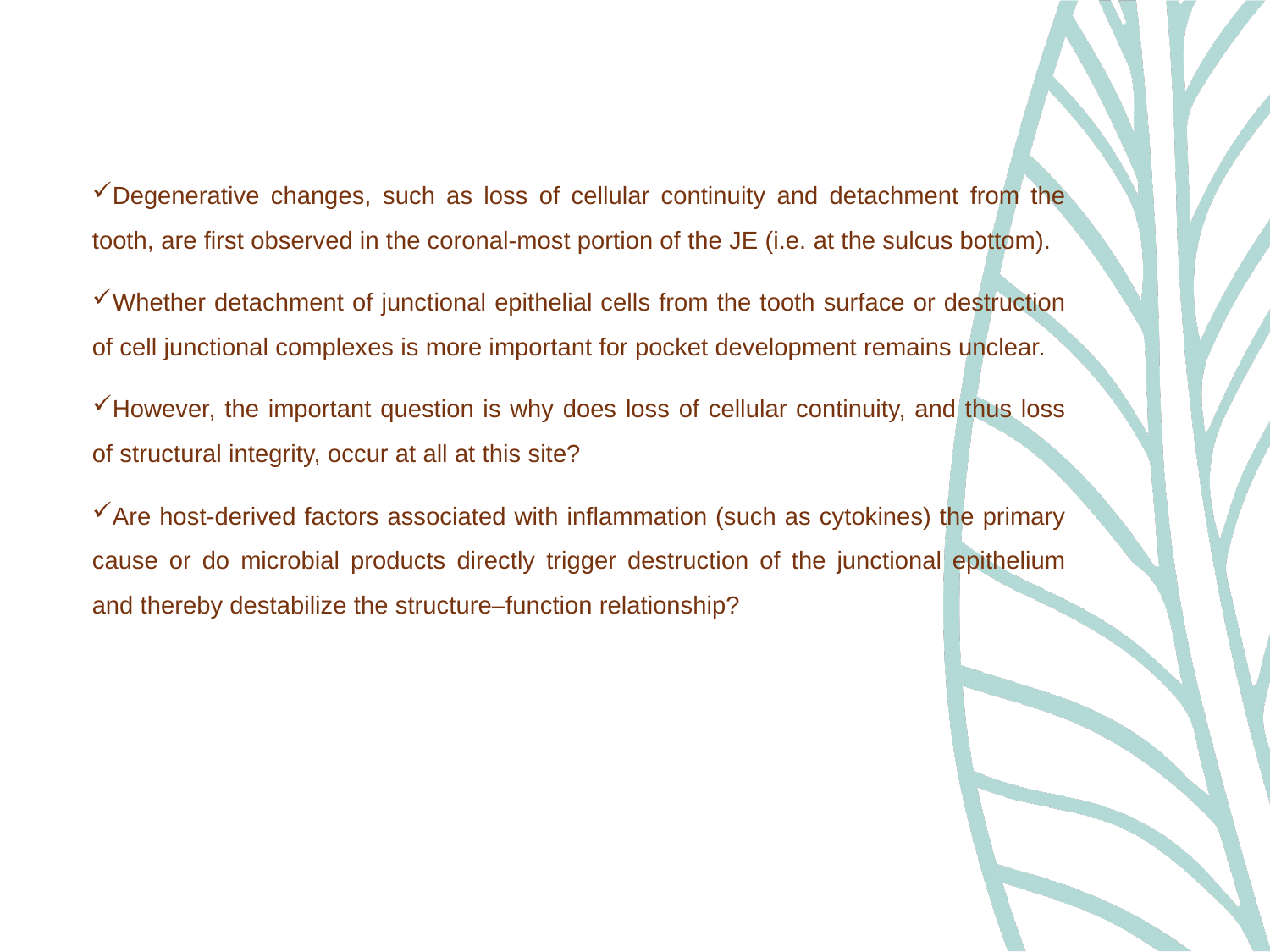

Degenerative changes, such as loss of cellular continuity and detachment from the tooth, are first observed in the coronal-most portion of the JE (i.e. at the sulcus bottom).
Whether detachment of junctional epithelial cells from the tooth surface or destruction of cell junctional complexes is more important for pocket development remains unclear.
However, the important question is why does loss of cellular continuity, and thus loss of structural integrity, occur at all at this site?
Are host-derived factors associated with inflammation (such as cytokines) the primary cause or do microbial products directly trigger destruction of the junctional epithelium and thereby destabilize the structure–function relationship?